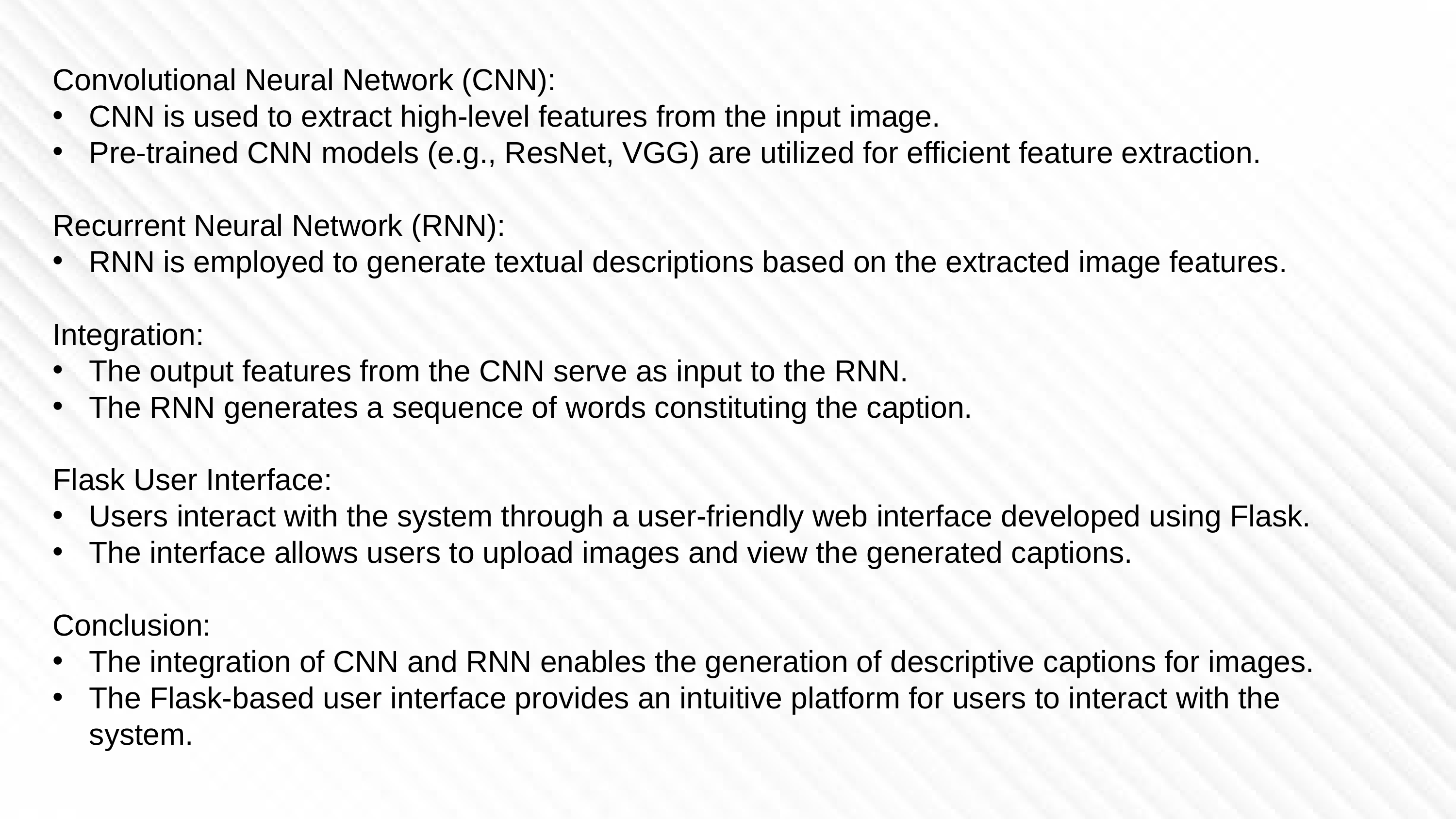

Convolutional Neural Network (CNN):
CNN is used to extract high-level features from the input image.
Pre-trained CNN models (e.g., ResNet, VGG) are utilized for efficient feature extraction.

Recurrent Neural Network (RNN):
RNN is employed to generate textual descriptions based on the extracted image features.

Integration:
The output features from the CNN serve as input to the RNN.
The RNN generates a sequence of words constituting the caption.

Flask User Interface:
Users interact with the system through a user-friendly web interface developed using Flask.
The interface allows users to upload images and view the generated captions.

Conclusion:
The integration of CNN and RNN enables the generation of descriptive captions for images.
The Flask-based user interface provides an intuitive platform for users to interact with the system.